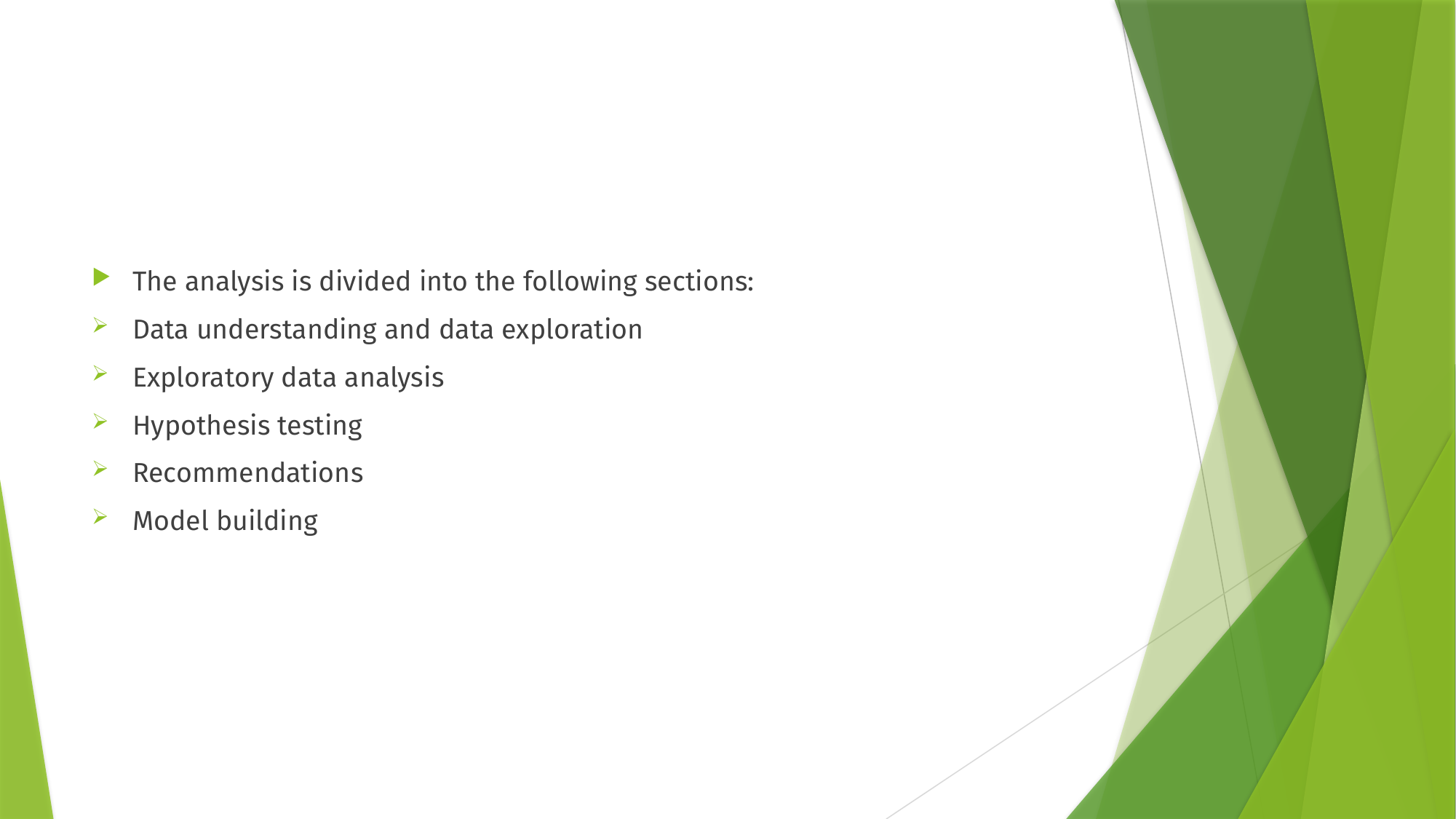

The analysis is divided into the following sections:
Data understanding and data exploration
Exploratory data analysis
Hypothesis testing
Recommendations
Model building